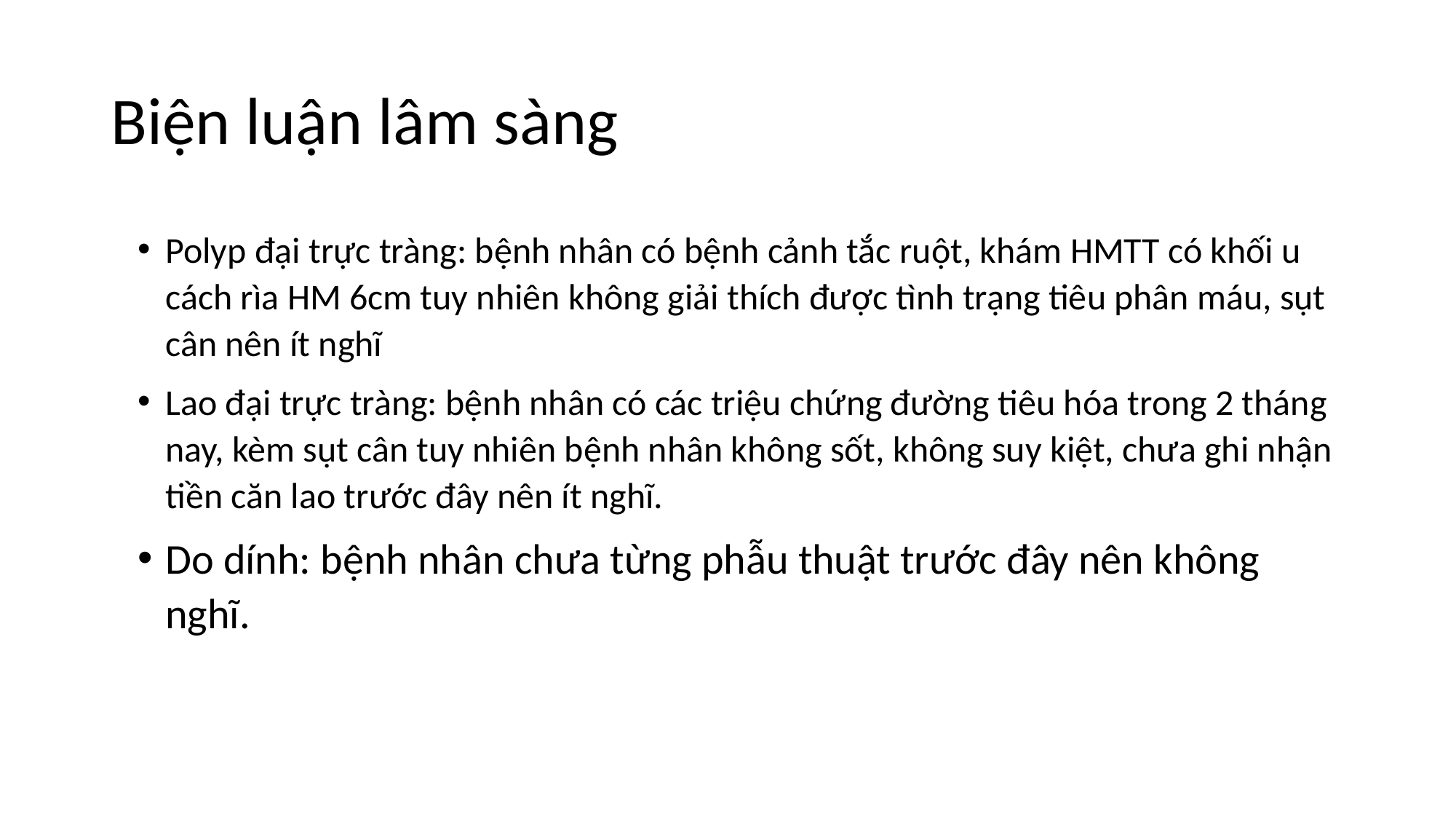

# Biện luận lâm sàng
Polyp đại trực tràng: bệnh nhân có bệnh cảnh tắc ruột, khám HMTT có khối u cách rìa HM 6cm tuy nhiên không giải thích được tình trạng tiêu phân máu, sụt cân nên ít nghĩ
Lao đại trực tràng: bệnh nhân có các triệu chứng đường tiêu hóa trong 2 tháng nay, kèm sụt cân tuy nhiên bệnh nhân không sốt, không suy kiệt, chưa ghi nhận tiền căn lao trước đây nên ít nghĩ.
Do dính: bệnh nhân chưa từng phẫu thuật trước đây nên không nghĩ.